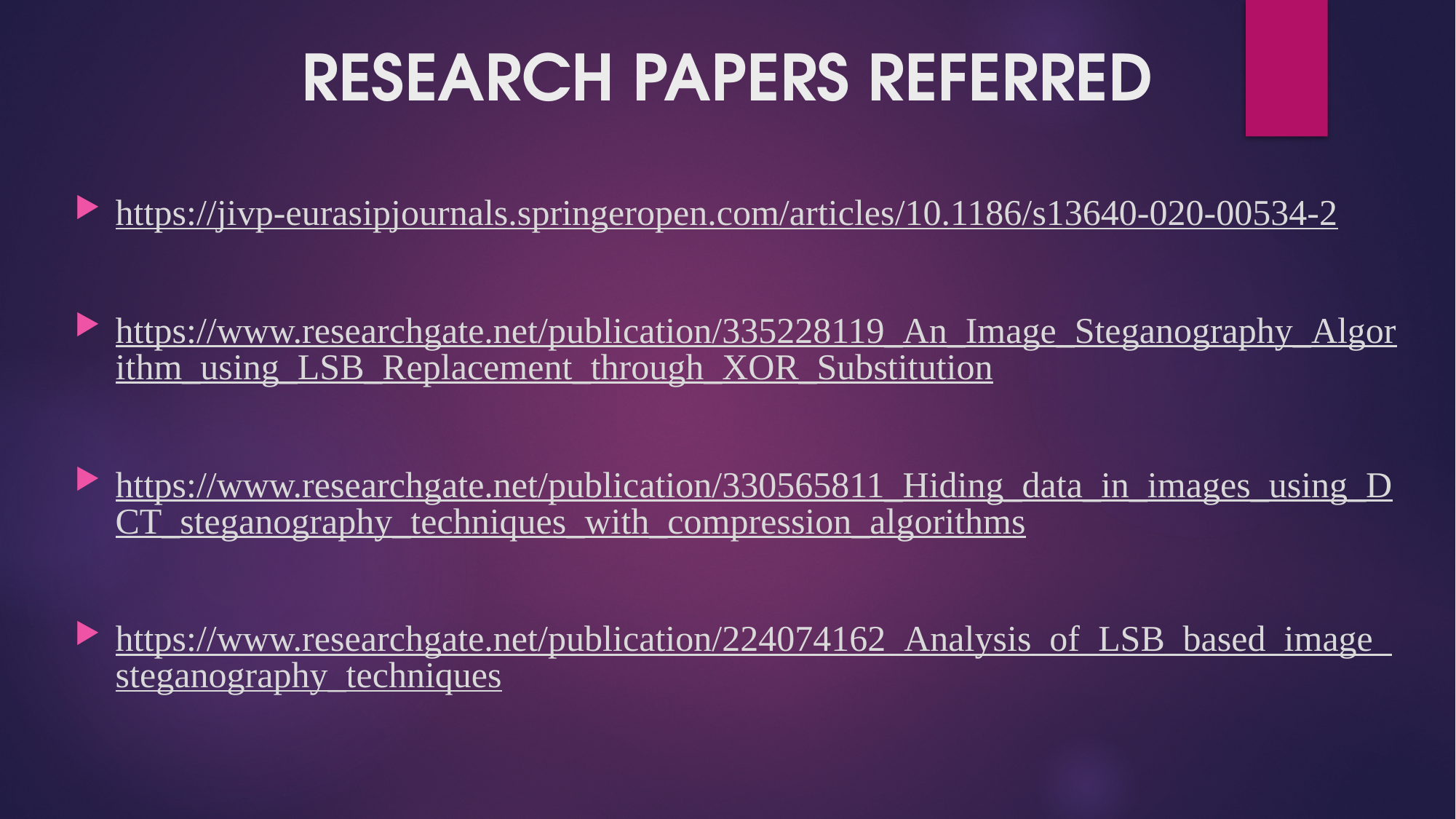

# RESEARCH PAPERS REFERRED
https://jivp-eurasipjournals.springeropen.com/articles/10.1186/s13640-020-00534-2

https://www.researchgate.net/publication/335228119_An_Image_Steganography_Algorithm_using_LSB_Replacement_through_XOR_Substitution

https://www.researchgate.net/publication/330565811_Hiding_data_in_images_using_DCT_steganography_techniques_with_compression_algorithms

https://www.researchgate.net/publication/224074162_Analysis_of_LSB_based_image_steganography_techniques